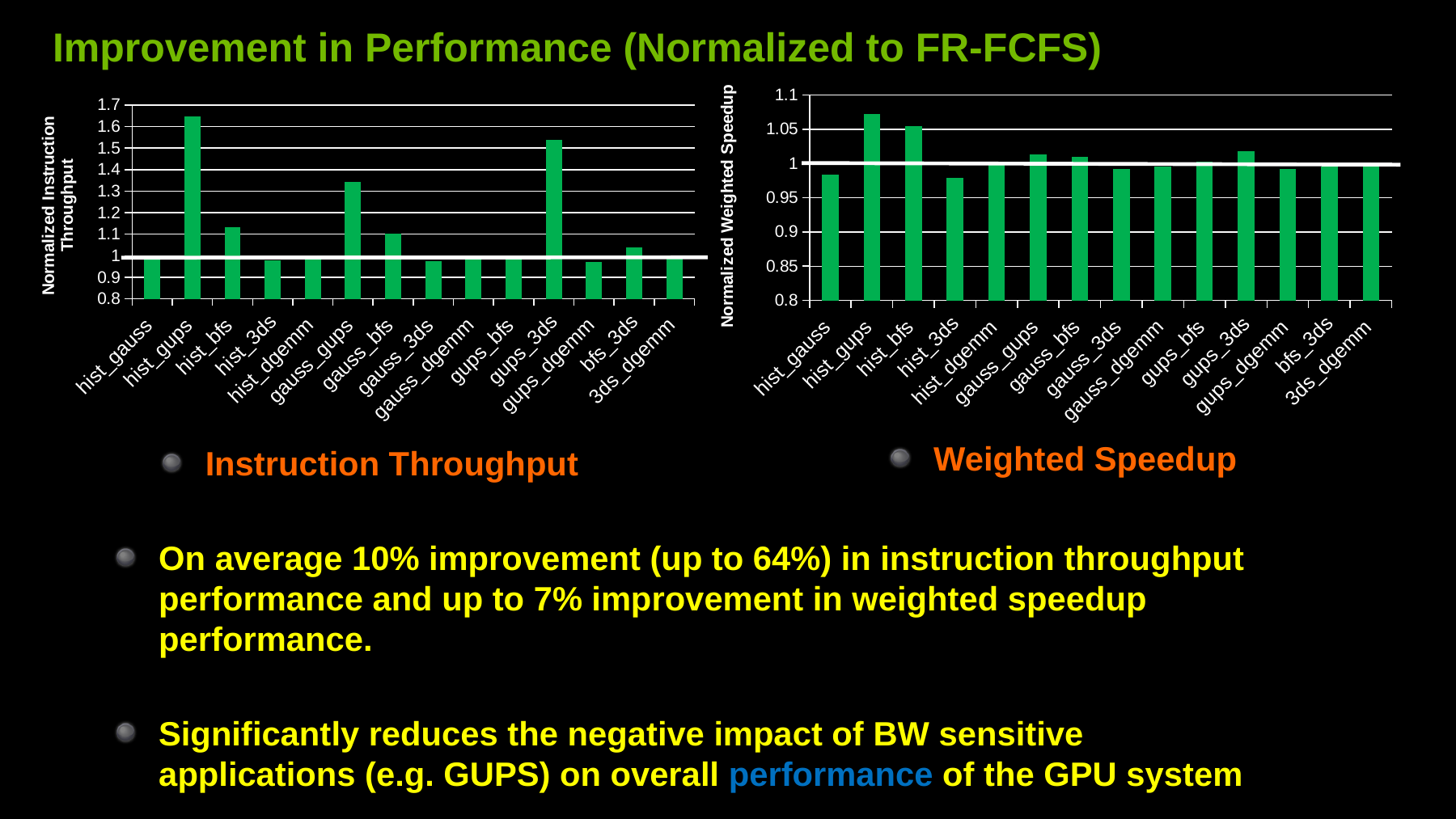

# Improvement in Performance (Normalized to FR-FCFS)

### Chart

| Category |  |
|---|---|
| hist_gauss  | 0.98385139232244 |
| hist_gups  | 1.072282955968306 |
| hist_bfs  | 1.054096677628117 |
| hist_3ds | 0.97846644914141 |
| hist_dgemm  | 0.999585314496325 |
| gauss_gups  | 1.012726786249275 |
| gauss_bfs  | 1.009077909589121 |
| gauss_3ds  | 0.991667350175146 |
| gauss_dgemm  | 0.995418143575385 |
| gups_bfs  | 1.00280791351153 |
| gups_3ds | 1.017294792458348 |
| gups_dgemm  | 0.991835811027567 |
| bfs_3ds | 0.99527151449291 |
| 3ds_dgemm  | 0.996656243165477 |

### Chart

| Category |  |
|---|---|
| hist_gauss  | 0.980754579735025 |
| hist_gups  | 1.646821856519831 |
| hist_bfs  | 1.132491097952393 |
| hist_3ds | 0.978946980833075 |
| hist_dgemm  | 0.998849833140356 |
| gauss_gups  | 1.340964739069132 |
| gauss_bfs  | 1.103864903673295 |
| gauss_3ds  | 0.976657921311015 |
| gauss_dgemm  | 0.999914652097877 |
| gups_bfs  | 0.993549971350674 |
| gups_3ds | 1.538883601186006 |
| gups_dgemm  | 0.969518778277522 |
| bfs_3ds | 1.039714305578336 |
| 3ds_dgemm  | 1.00018560699307 |
Weighted Speedup

Instruction Throughput

On average 10% improvement (up to 64%) in instruction throughput performance and up to 7% improvement in weighted speedup performance.

Significantly reduces the negative impact of BW sensitive applications (e.g. GUPS) on overall performance of the GPU system
27